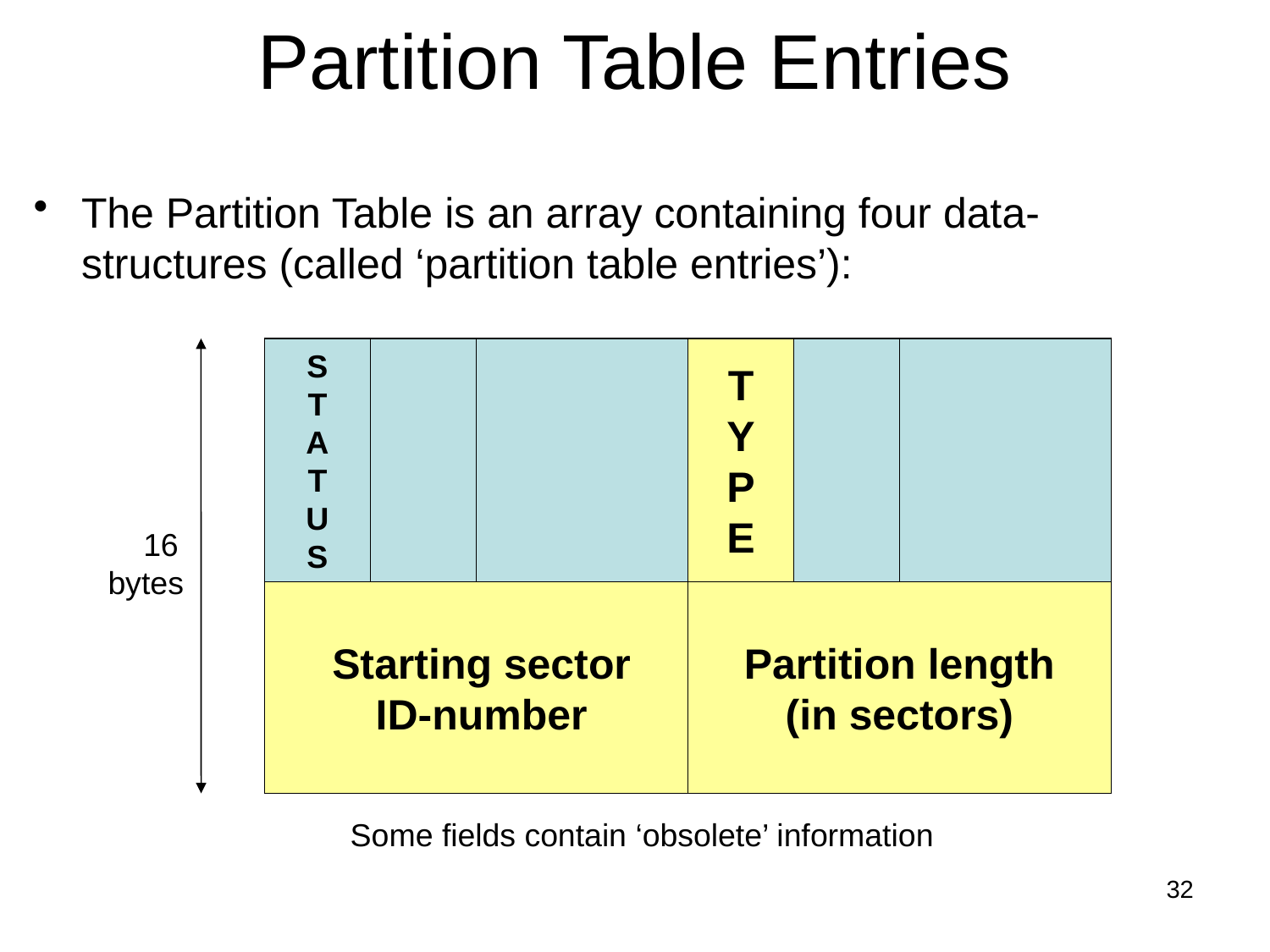

Partition Table Entries
The Partition Table is an array containing four data-structures (called ‘partition table entries’):

S
T
A
T
U
S

T
Y
P
E

    16
bytes
Starting sector
ID-number
Partition length
(in sectors)
Some fields contain ‘obsolete’ information
32